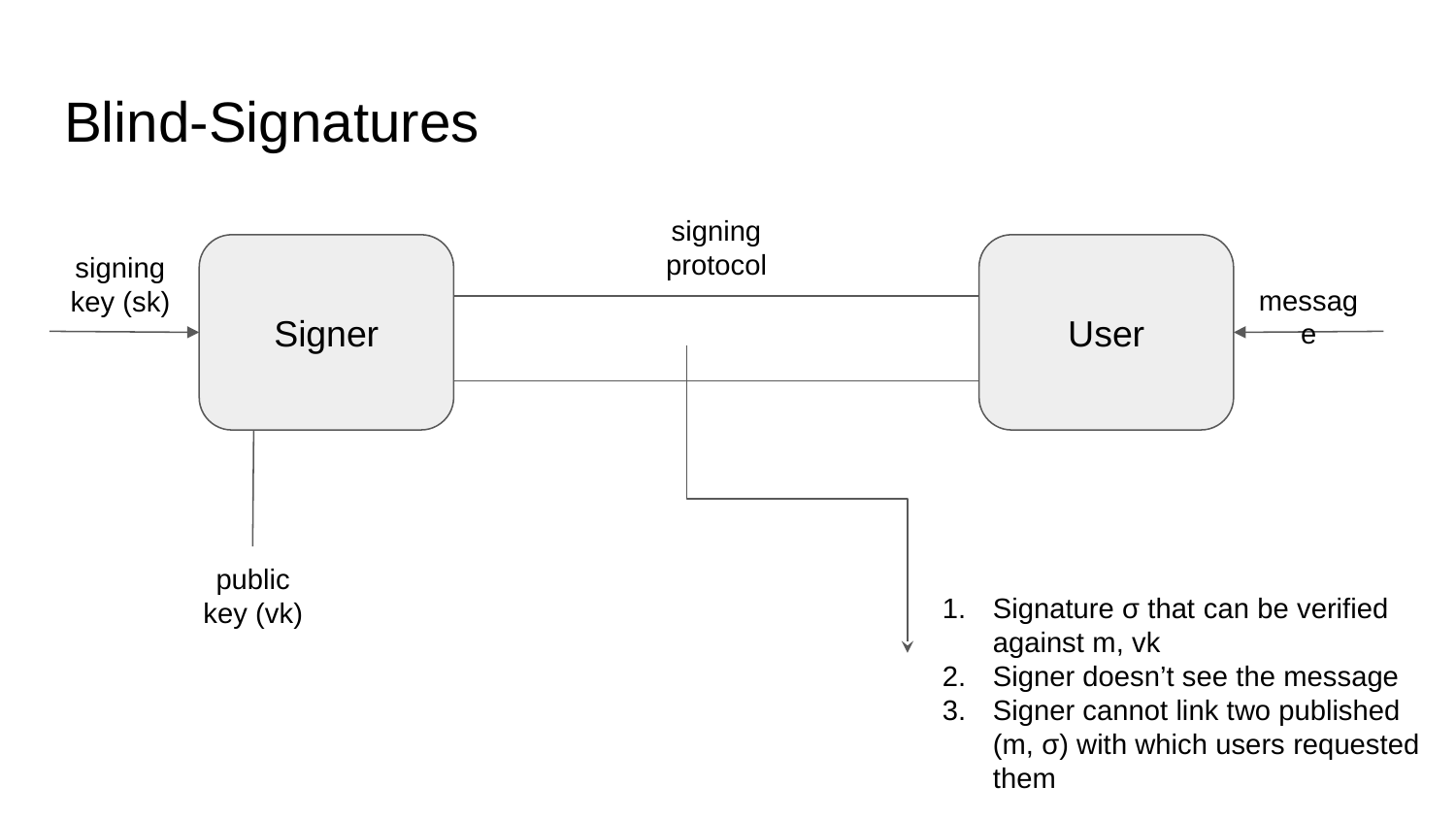

# Blind-Signatures
signing
protocol
signing
key (sk)
Signer
User
message
public
key (vk)
Signature σ that can be verified against m, vk
Signer doesn’t see the message
Signer cannot link two published (m, σ) with which users requested them